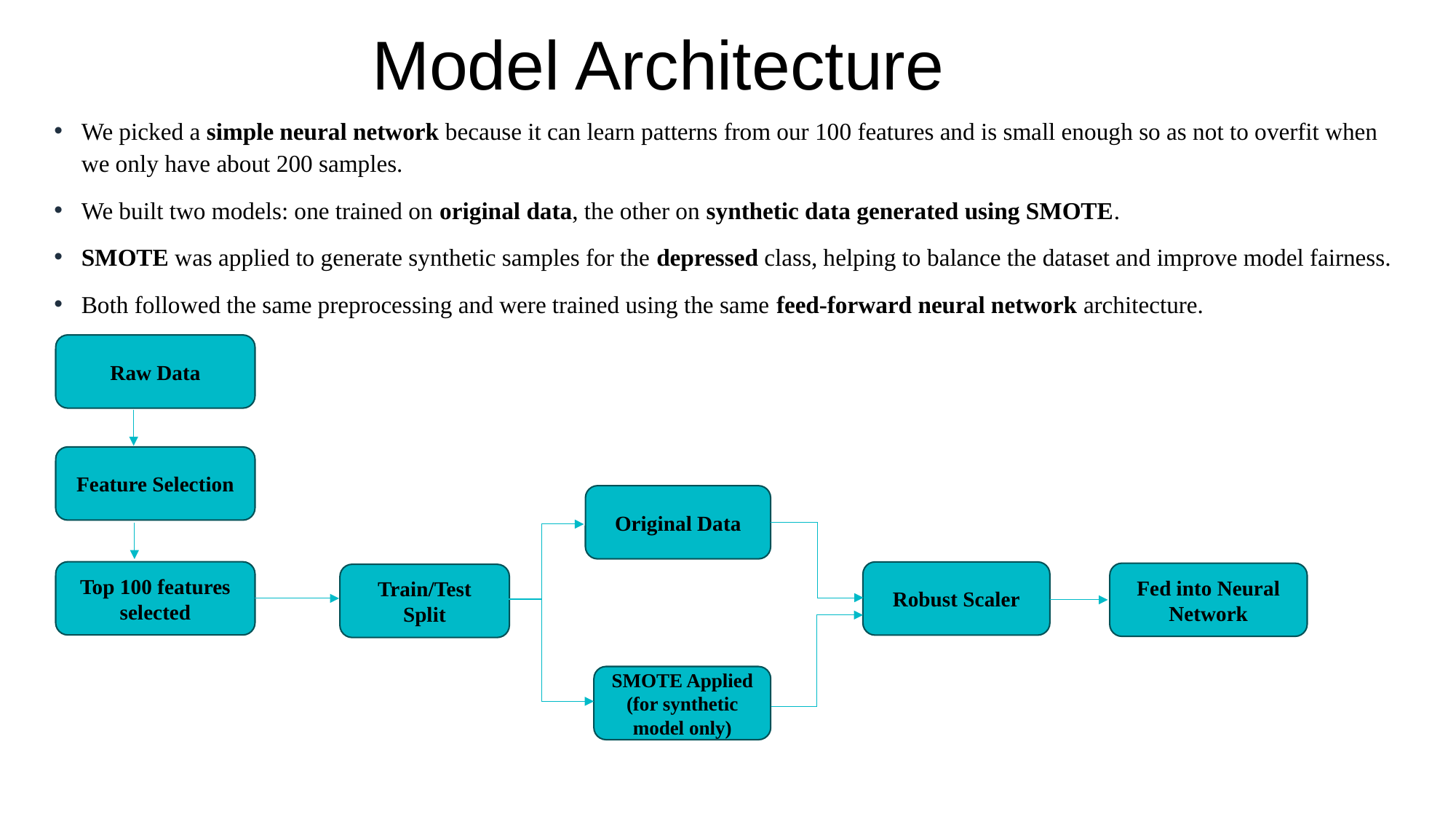

# Model Architecture
We picked a simple neural network because it can learn patterns from our 100 features and is small enough so as not to overfit when we only have about 200 samples.
We built two models: one trained on original data, the other on synthetic data generated using SMOTE.
SMOTE was applied to generate synthetic samples for the depressed class, helping to balance the dataset and improve model fairness.
Both followed the same preprocessing and were trained using the same feed-forward neural network architecture.
Raw Data
Feature Selection
Original Data
Top 100 features selected
Robust Scaler
Fed into Neural Network
Train/Test Split
SMOTE Applied (for synthetic model only)